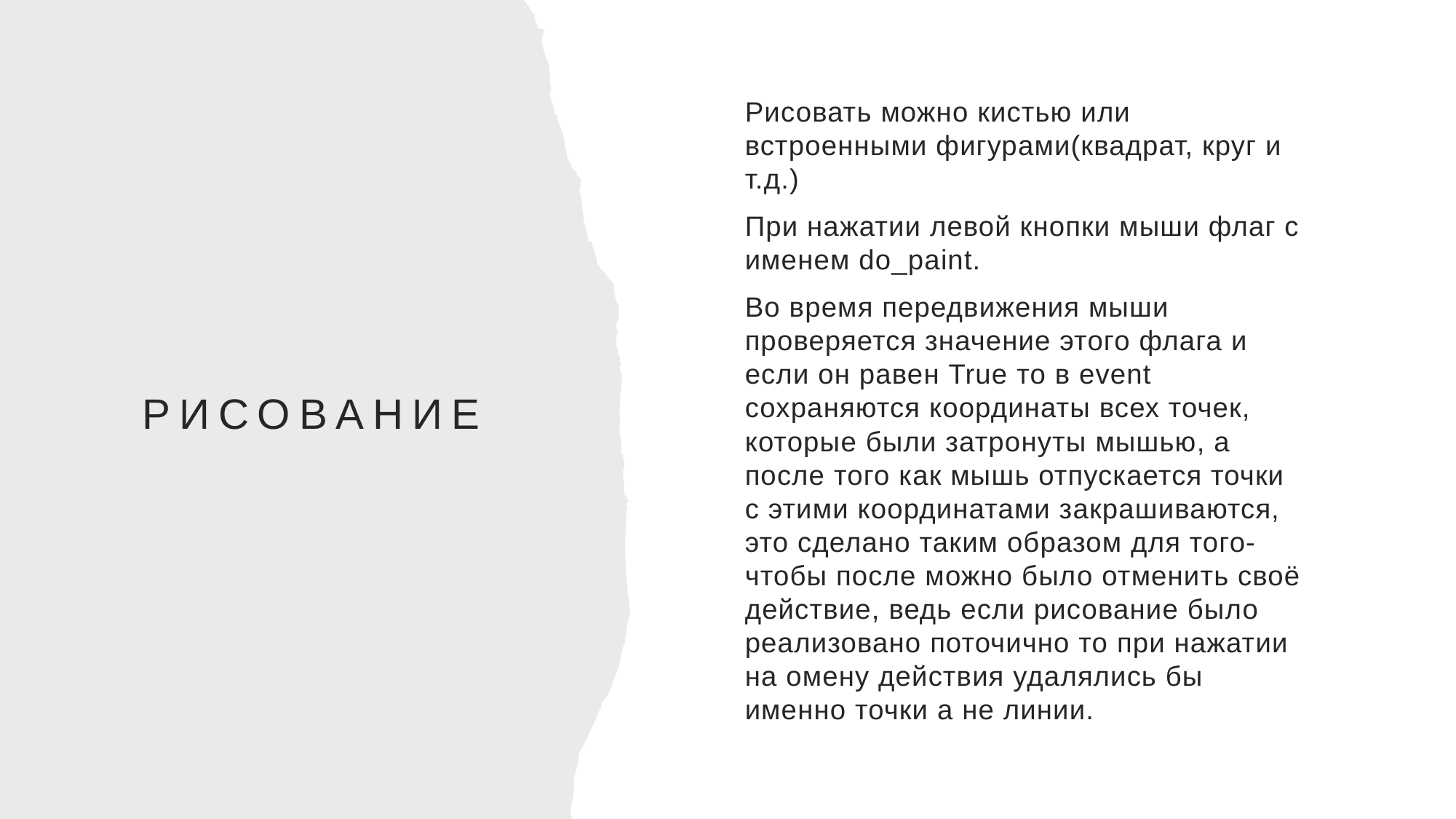

Рисовать можно кистью или встроенными фигурами(квадрат, круг и т.д.)
При нажатии левой кнопки мыши флаг с именем do_paint.
Во время передвижения мыши проверяется значение этого флага и если он равен True то в event сохраняются координаты всех точек, которые были затронуты мышью, а после того как мышь отпускается точки с этими координатами закрашиваются, это сделано таким образом для того-чтобы после можно было отменить своё действие, ведь если рисование было реализовано поточично то при нажатии на омену действия удалялись бы именно точки а не линии.
# Рисование